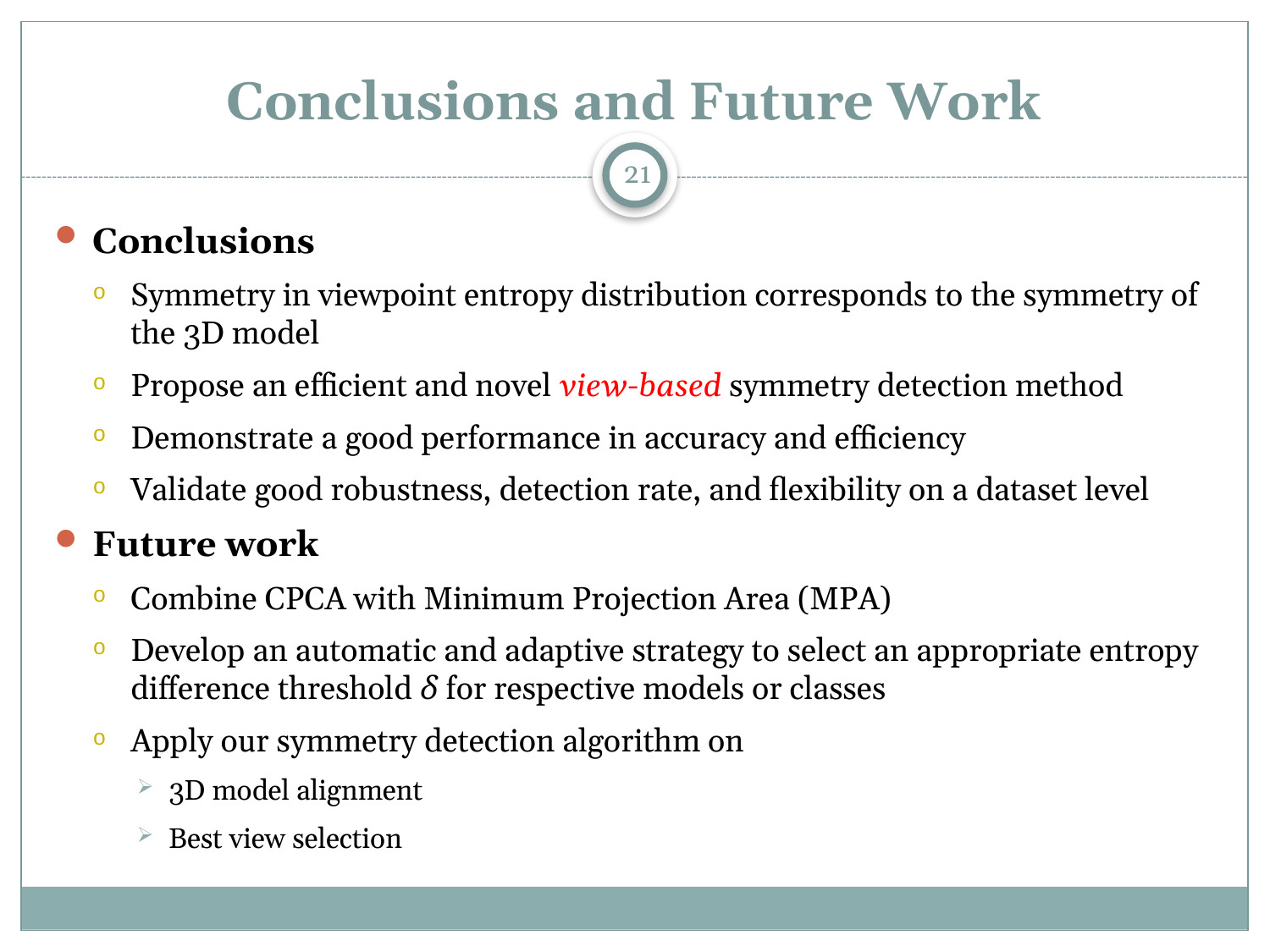

Conclusions and Future Work
21
Conclusions
Symmetry in viewpoint entropy distribution corresponds to the symmetry of the 3D model
Propose an efficient and novel view-based symmetry detection method
Demonstrate a good performance in accuracy and efficiency
Validate good robustness, detection rate, and flexibility on a dataset level
Future work
Combine CPCA with Minimum Projection Area (MPA)
Develop an automatic and adaptive strategy to select an appropriate entropy difference threshold δ for respective models or classes
Apply our symmetry detection algorithm on
3D model alignment
Best view selection